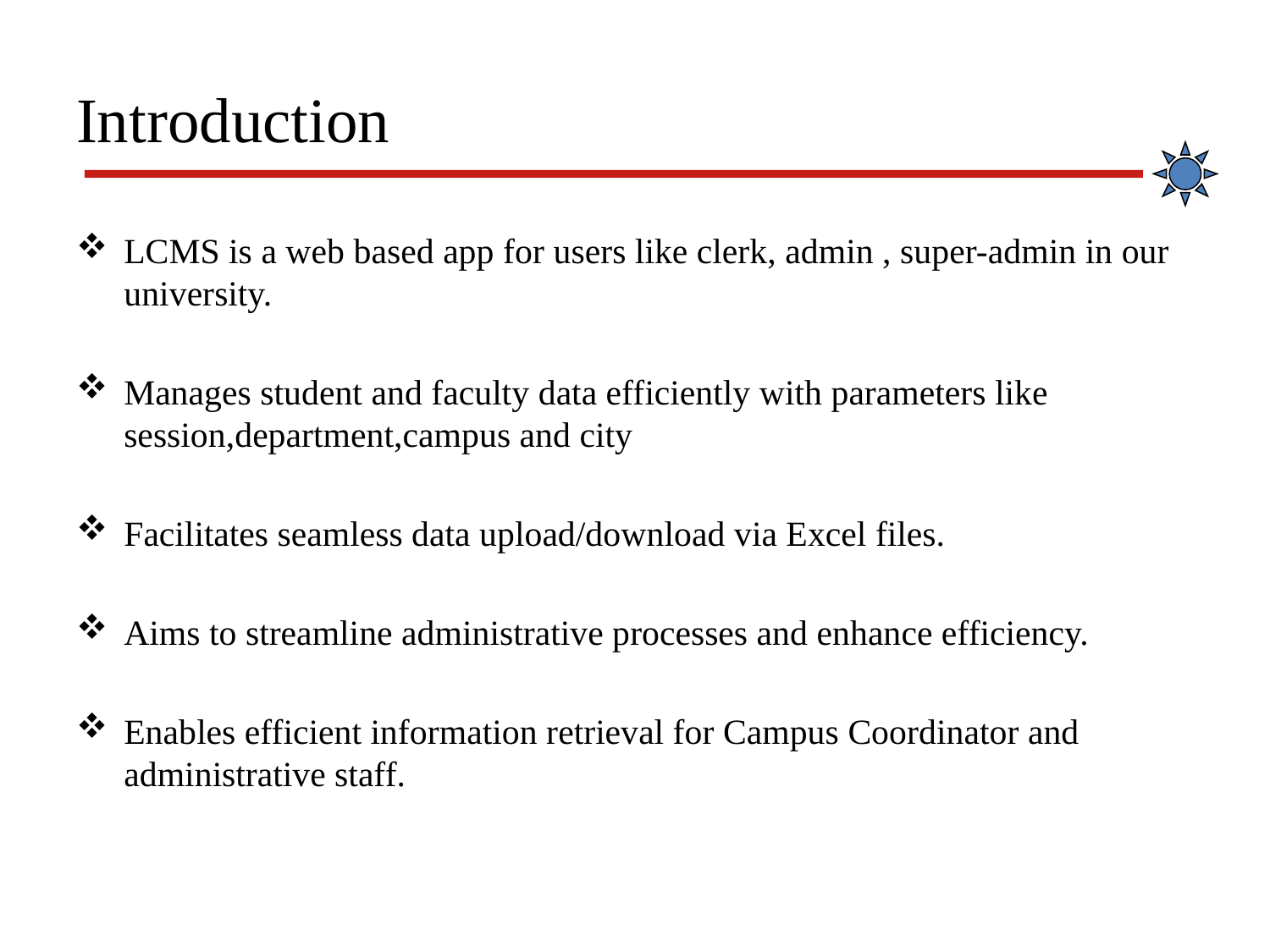

# Introduction
LCMS is a web based app for users like clerk, admin , super-admin in our university.

Manages student and faculty data efficiently with parameters like session,department,campus and city

Facilitates seamless data upload/download via Excel files.

Aims to streamline administrative processes and enhance efficiency.

Enables efficient information retrieval for Campus Coordinator and administrative staff.